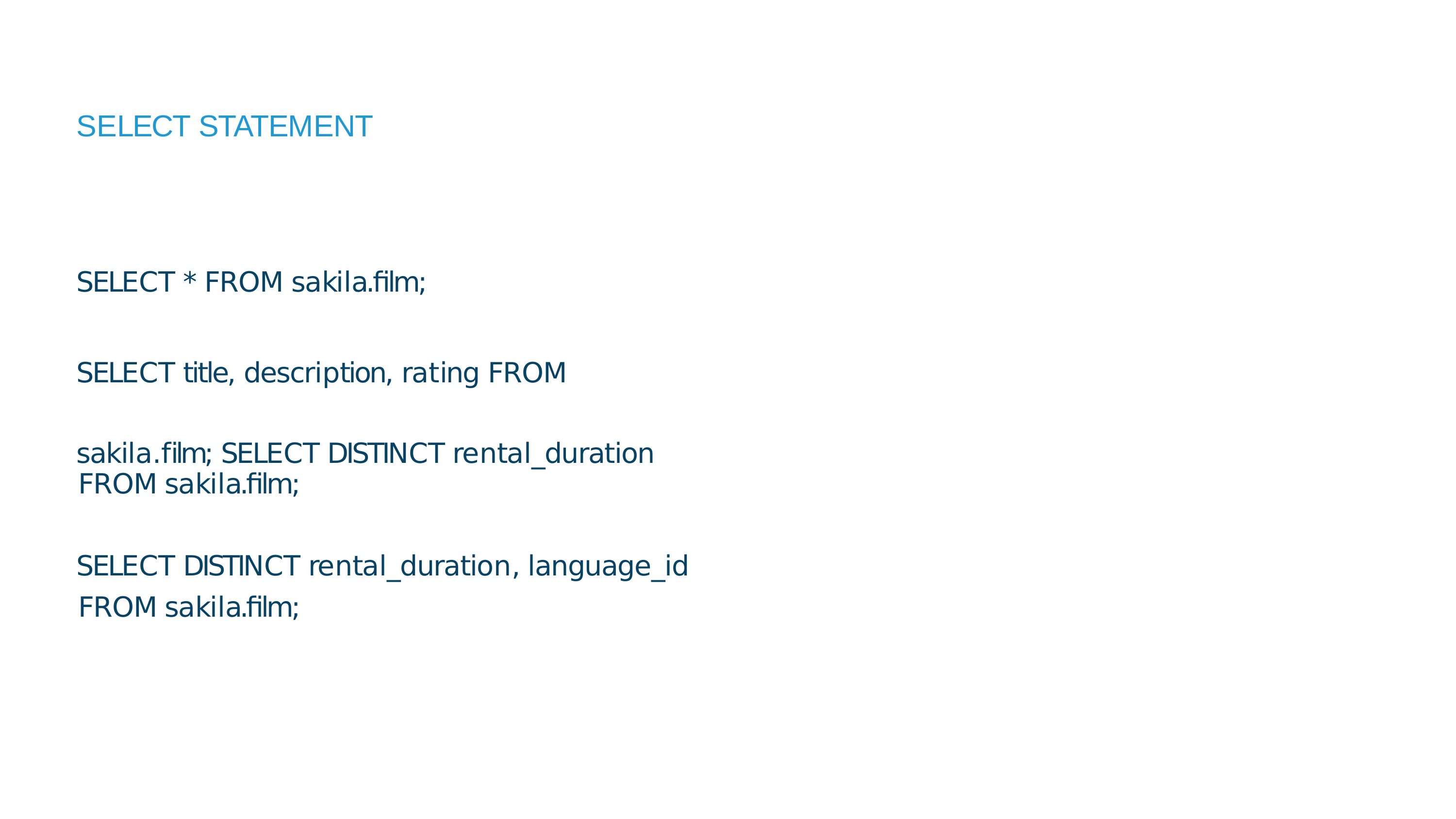

SELECT STATEMENT
SELECT * FROM sakila.film;
SELECT title, description, rating FROM sakila.film; SELECT DISTINCT rental_duration
FROM sakila.film;

SELECT DISTINCT rental_duration, language_id FROM sakila.film;